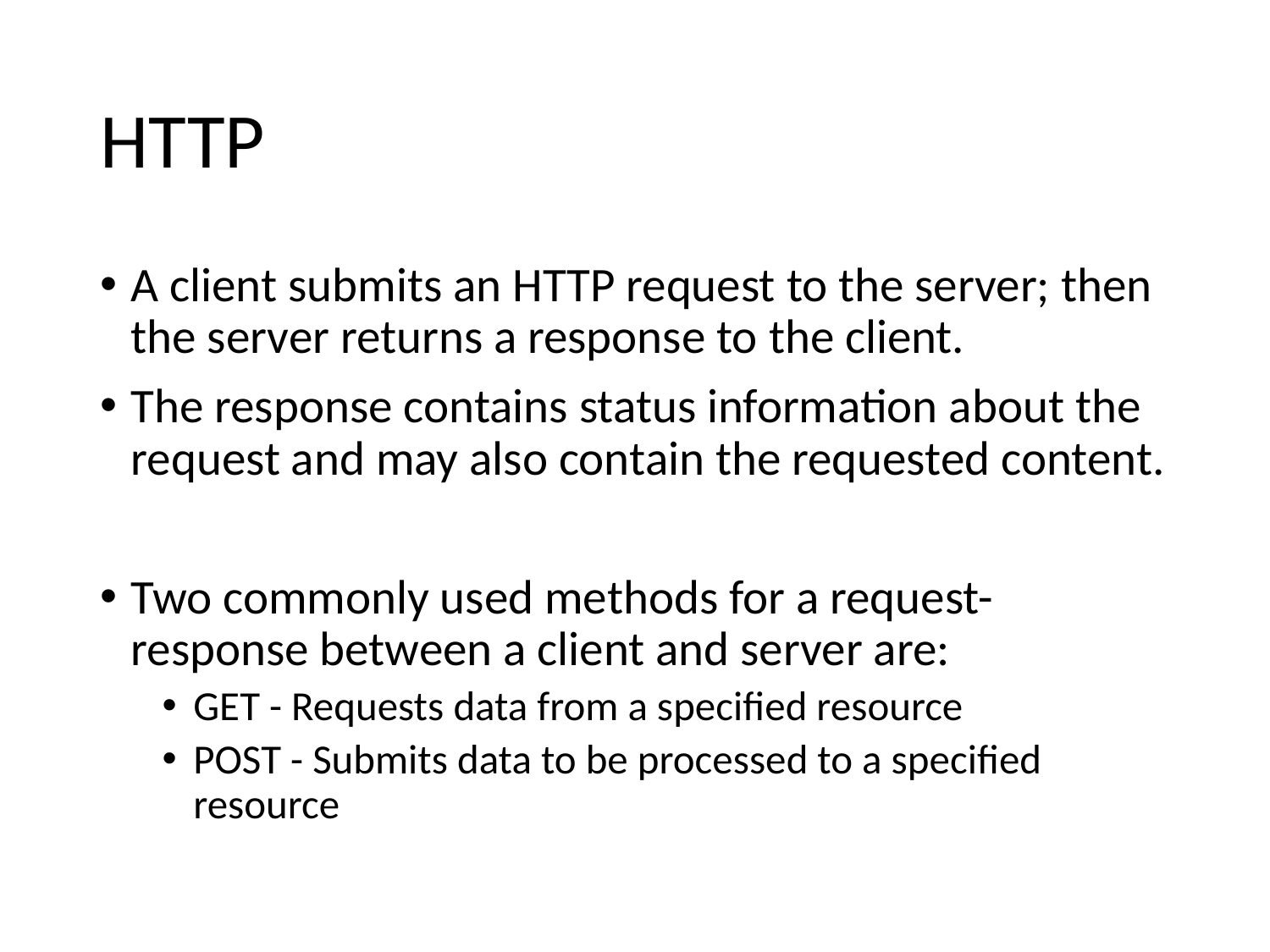

# HTTP
A client submits an HTTP request to the server; then the server returns a response to the client.
The response contains status information about the request and may also contain the requested content.

Two commonly used methods for a request-response between a client and server are:
GET - Requests data from a specified resource
POST - Submits data to be processed to a specified resource